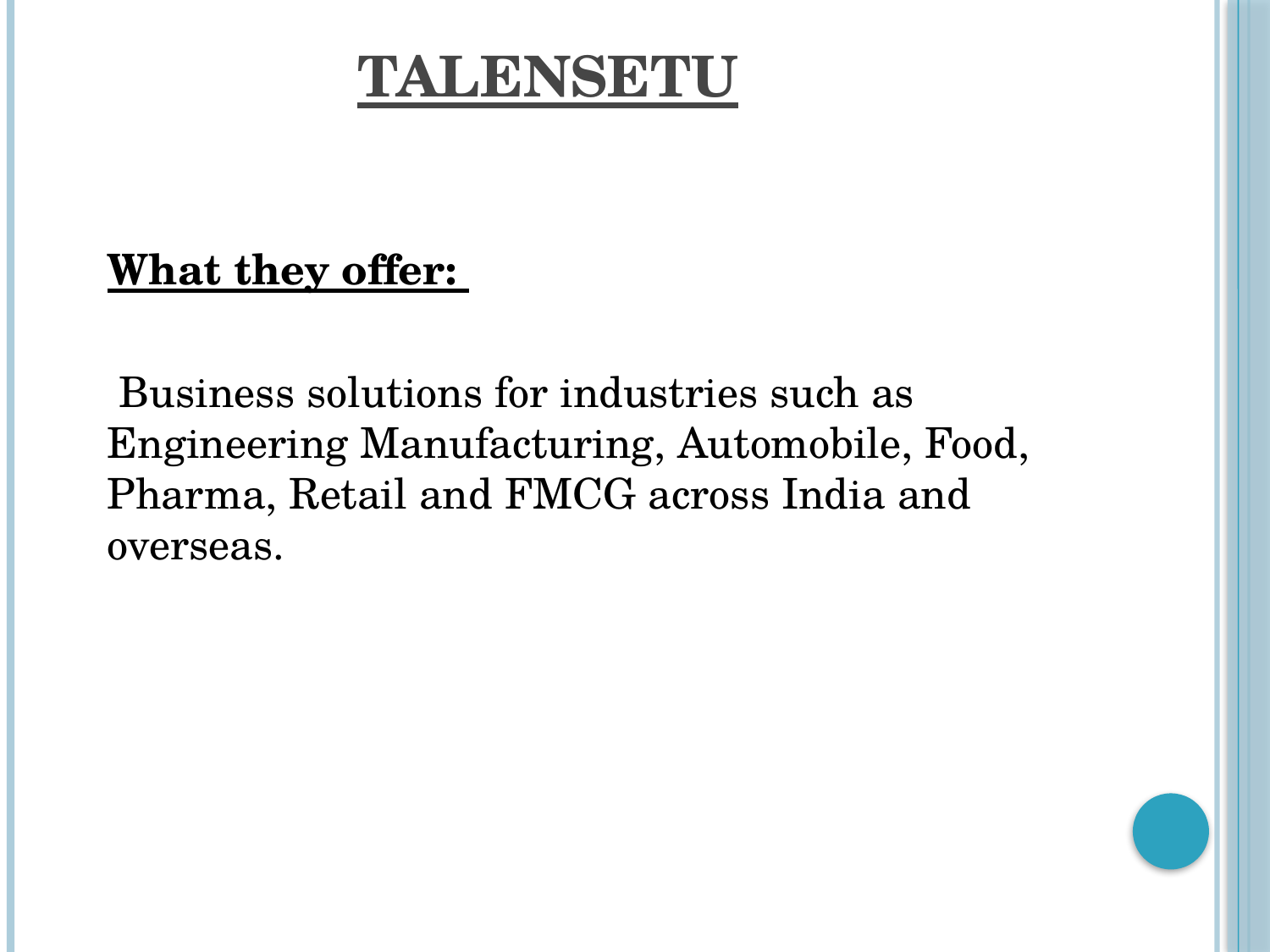

# Talensetu
What they offer:

 Business solutions for industries such as Engineering Manufacturing, Automobile, Food, Pharma, Retail and FMCG across India and overseas.